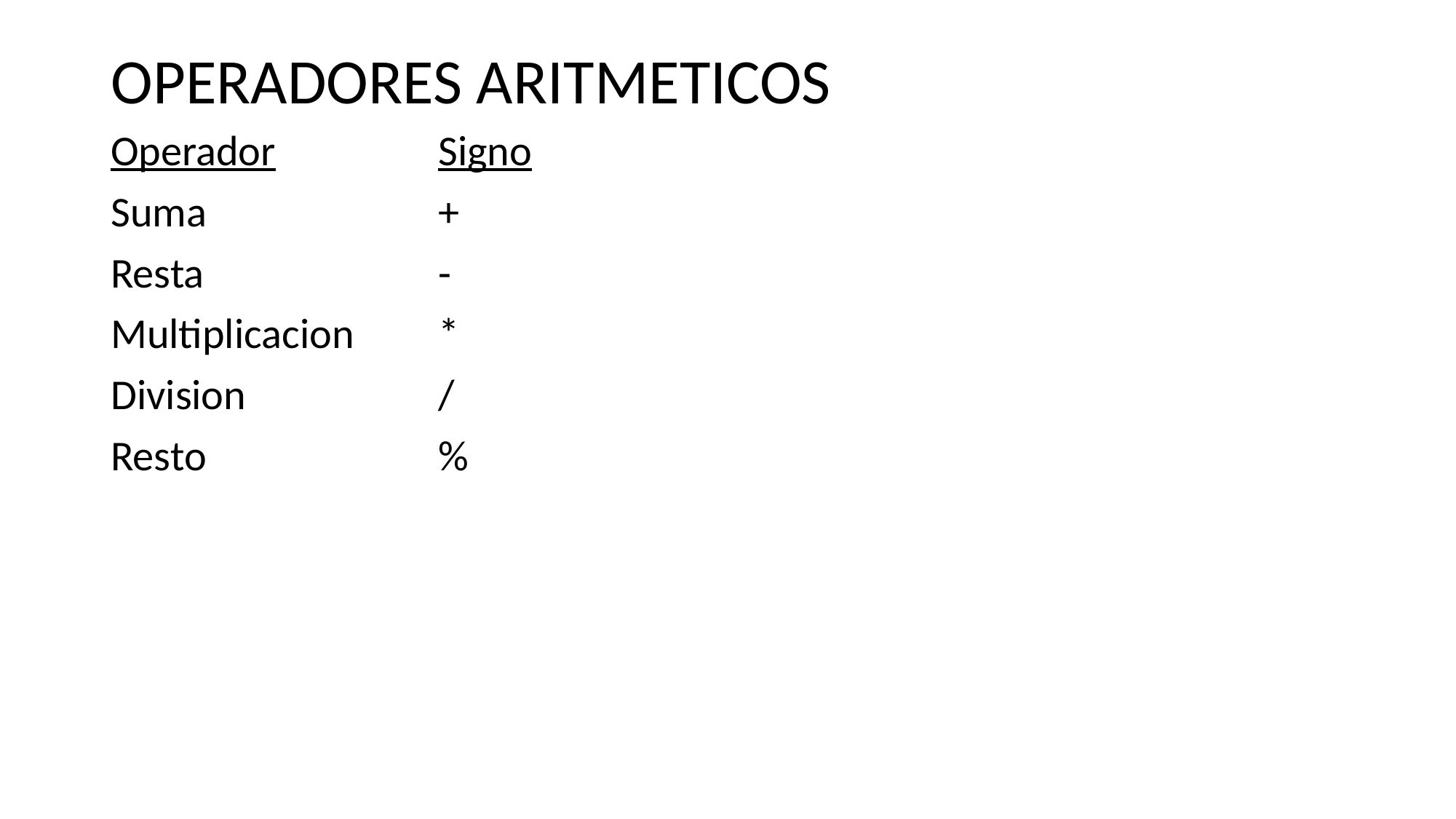

# OPERADORES ARITMETICOS
Operador      	Signo
Suma			+
Resta			-
Multiplicacion	*
Division		/
Resto			%